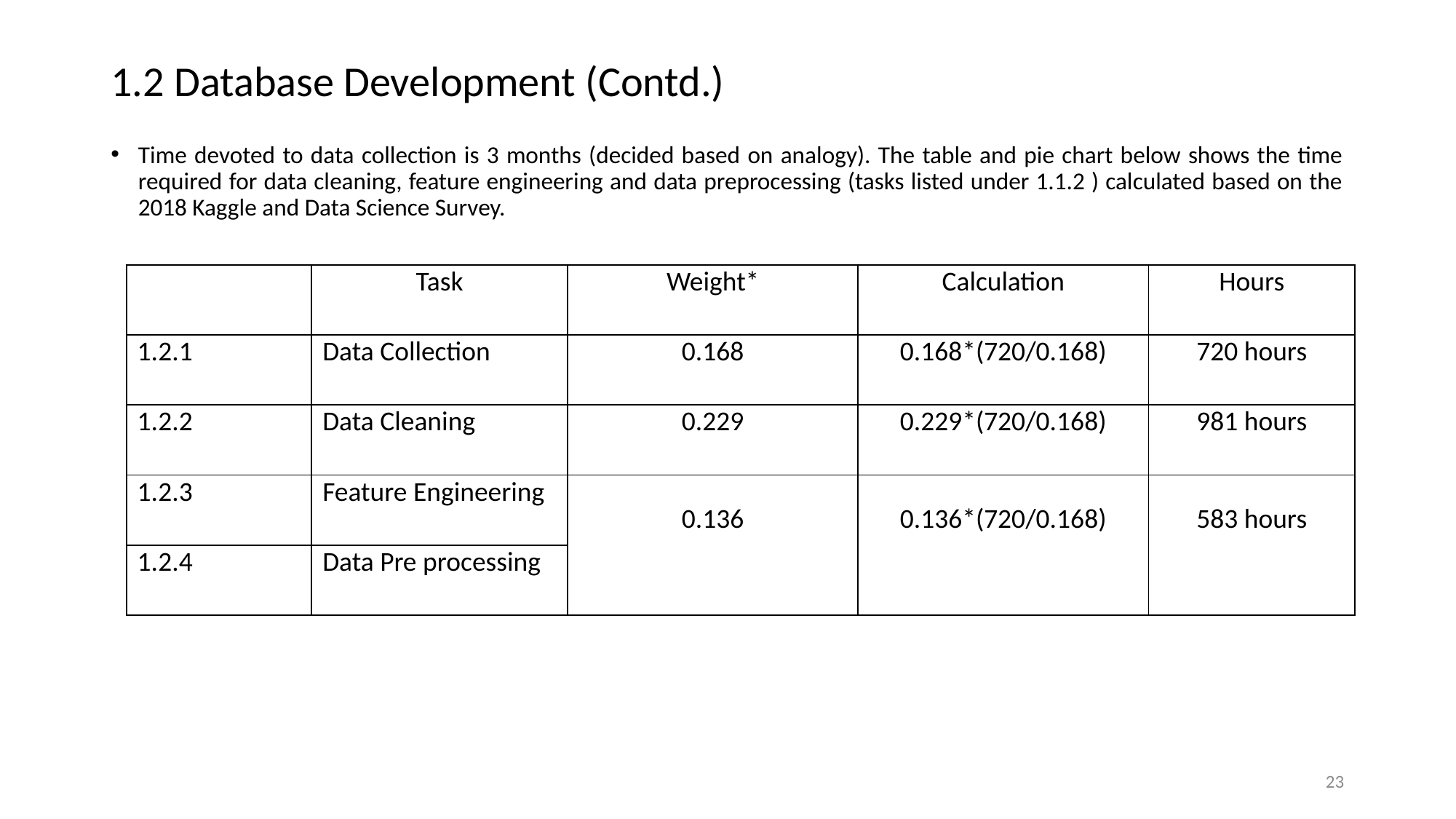

# 1.2 Database Development (Contd.)
Time devoted to data collection is 3 months (decided based on analogy). The table and pie chart below shows the time required for data cleaning, feature engineering and data preprocessing (tasks listed under 1.1.2 ) calculated based on the 2018 Kaggle and Data Science Survey.

|  | Task | Weight\* | Calculation | Hours |
| --- | --- | --- | --- | --- |
| 1.2.1 | Data Collection | 0.168 | 0.168\*(720/0.168) | 720 hours |
| 1.2.2 | Data Cleaning | 0.229 | 0.229\*(720/0.168) | 981 hours |
| 1.2.3 | Feature Engineering | 0.136 | 0.136\*(720/0.168) | 583 hours |
| 1.2.4 | Data Pre processing |  |  |  |
23